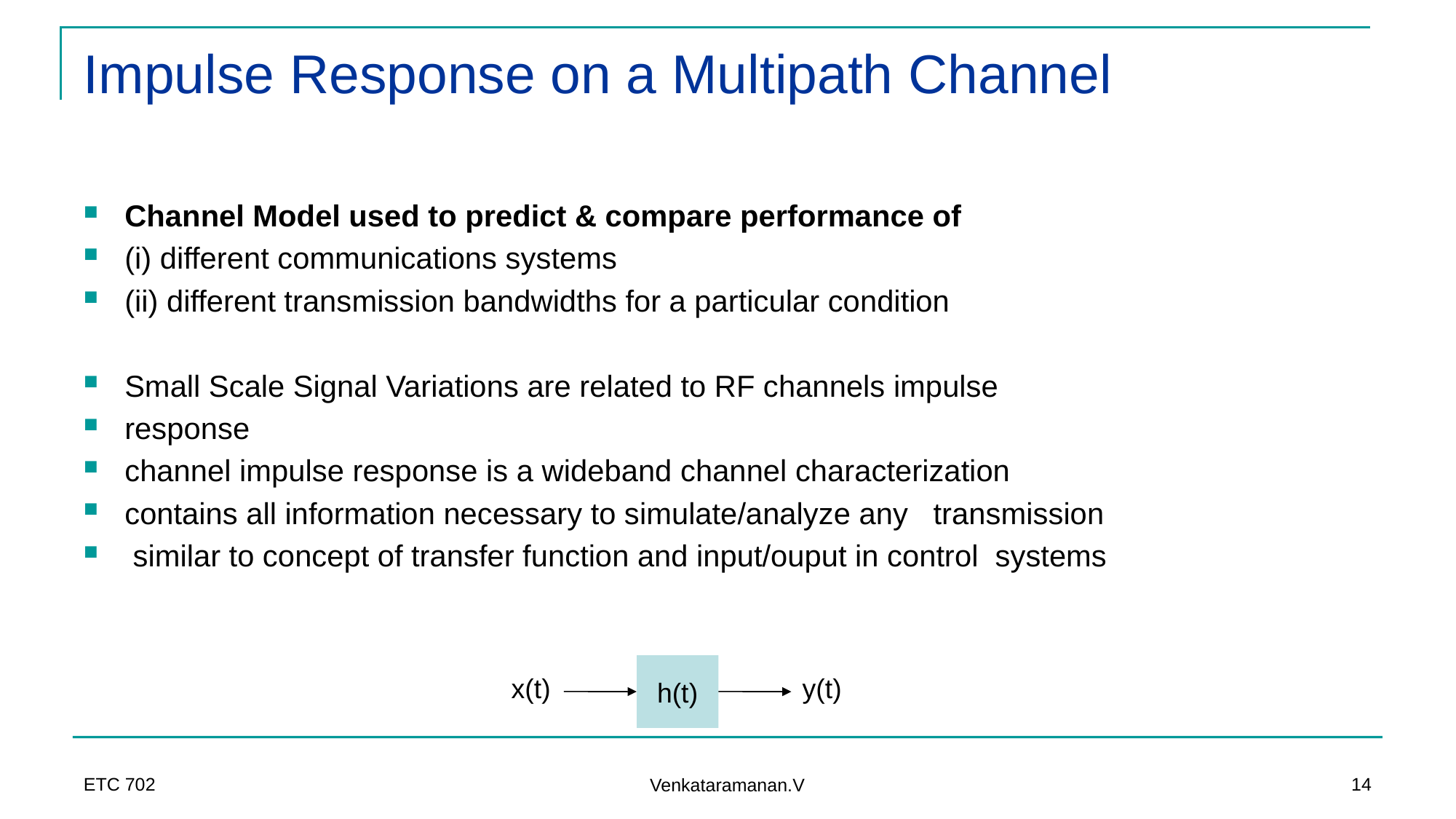

# Impulse Response on a Multipath Channel
Channel Model used to predict & compare performance of
(i) different communications systems
(ii) different transmission bandwidths for a particular condition

Small Scale Signal Variations are related to RF channels impulse
response
channel impulse response is a wideband channel characterization
contains all information necessary to simulate/analyze any   transmission
 similar to concept of transfer function and input/ouput in control  systems

h(t)
x(t)
y(t)

ETC 702
14
Venkataramanan.V